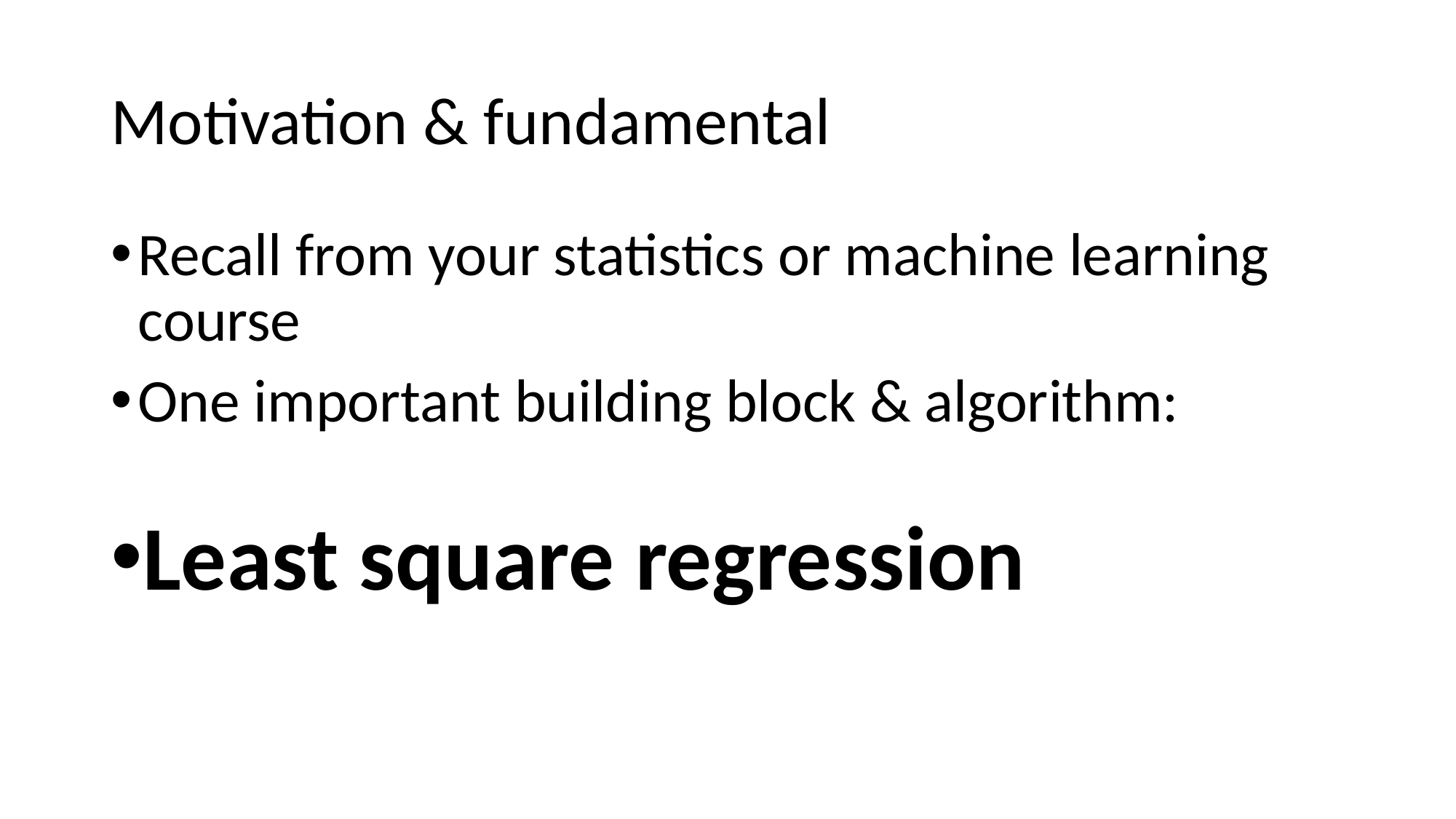

# Motivation & fundamental
Recall from your statistics or machine learning course
One important building block & algorithm:

Least square regression